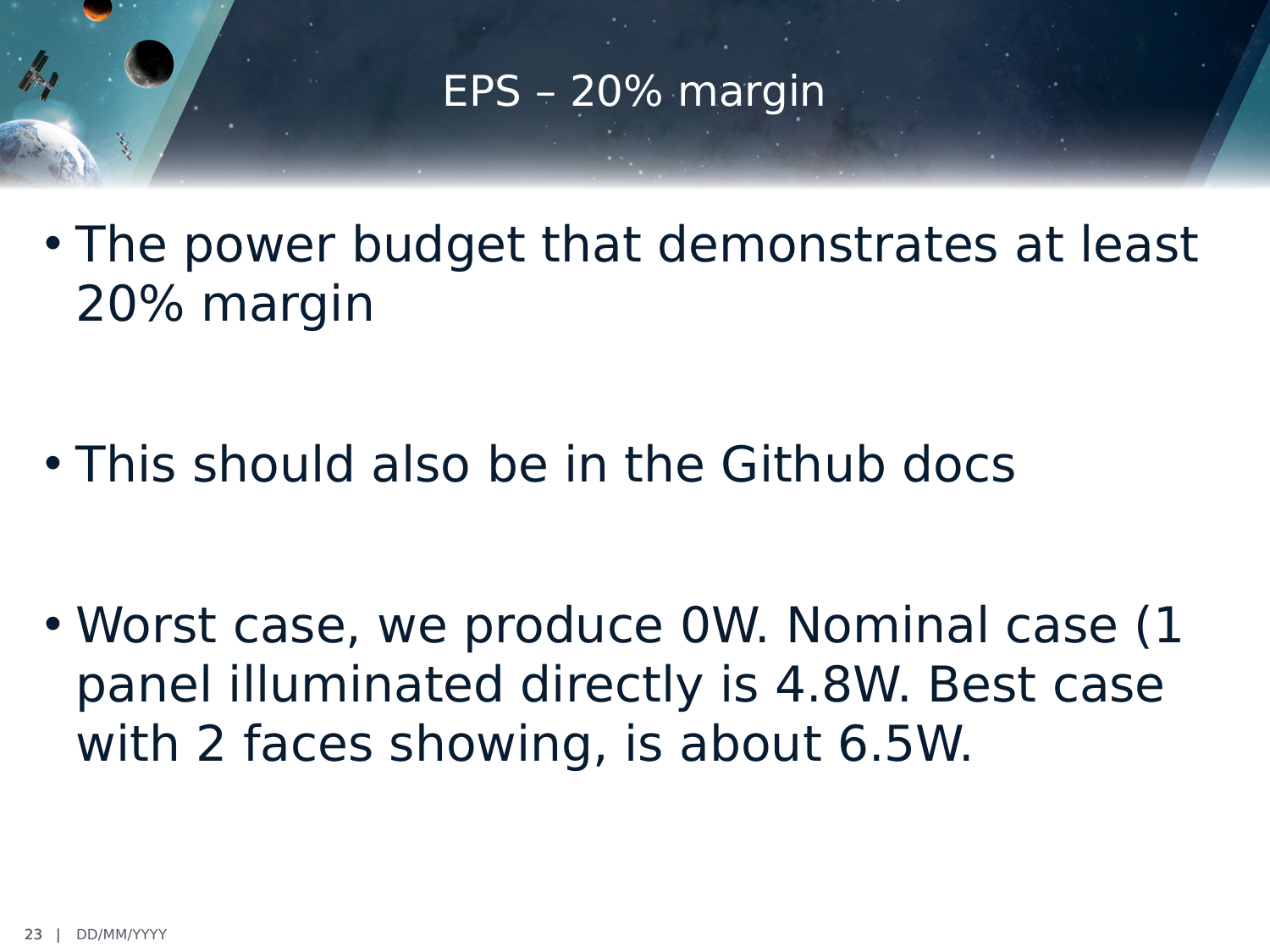

# EPS – 20% margin
The power budget that demonstrates at least 20% margin

This should also be in the Github docs

Worst case, we produce 0W. Nominal case (1 panel illuminated directly is 4.8W. Best case with 2 faces showing, is about 6.5W.

23   |